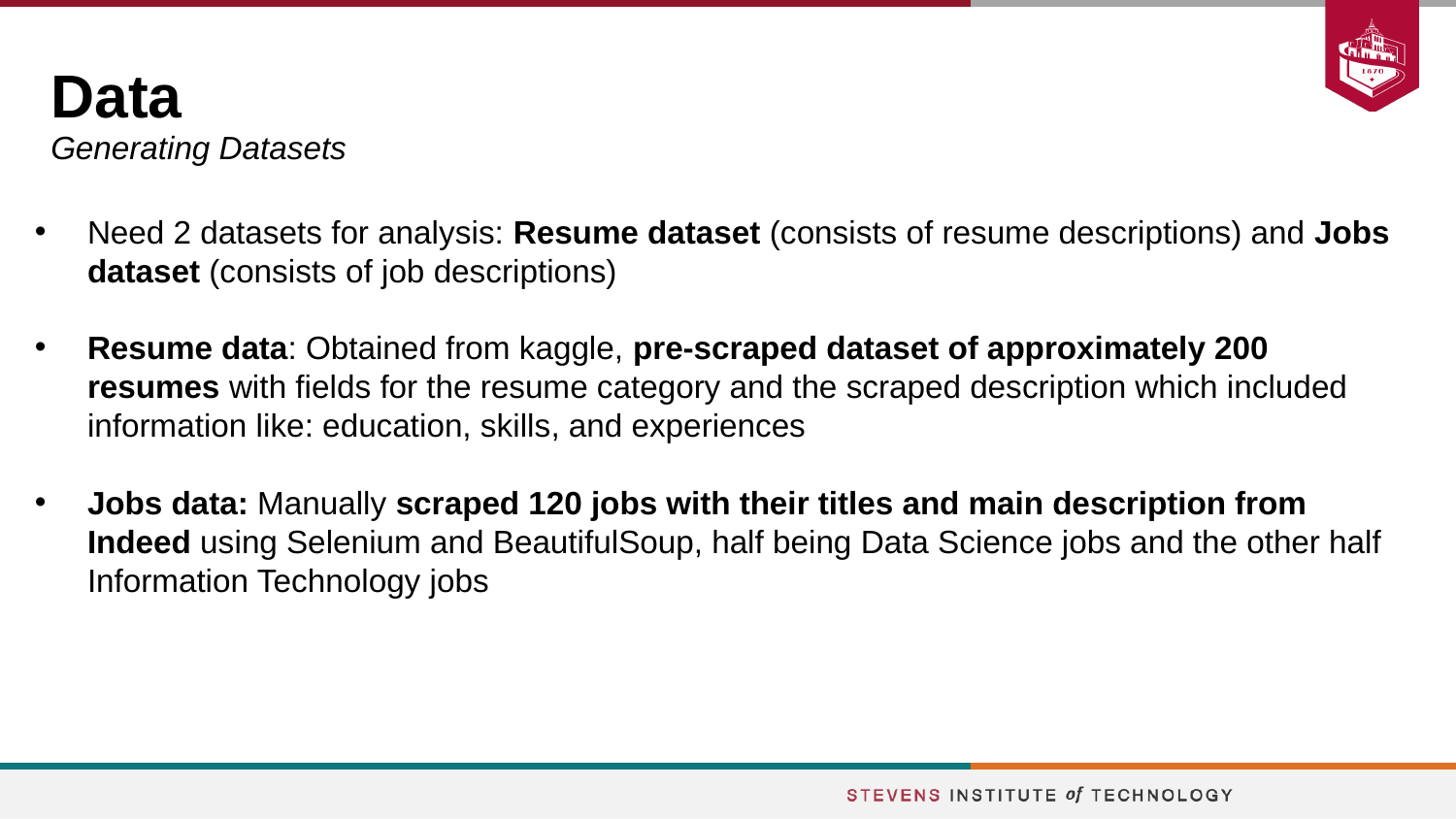

# Data
Generating Datasets
Need 2 datasets for analysis: Resume dataset (consists of resume descriptions) and Jobs dataset (consists of job descriptions)

Resume data: Obtained from kaggle, pre-scraped dataset of approximately 200 resumes with fields for the resume category and the scraped description which included information like: education, skills, and experiences

Jobs data: Manually scraped 120 jobs with their titles and main description from Indeed using Selenium and BeautifulSoup, half being Data Science jobs and the other half Information Technology jobs